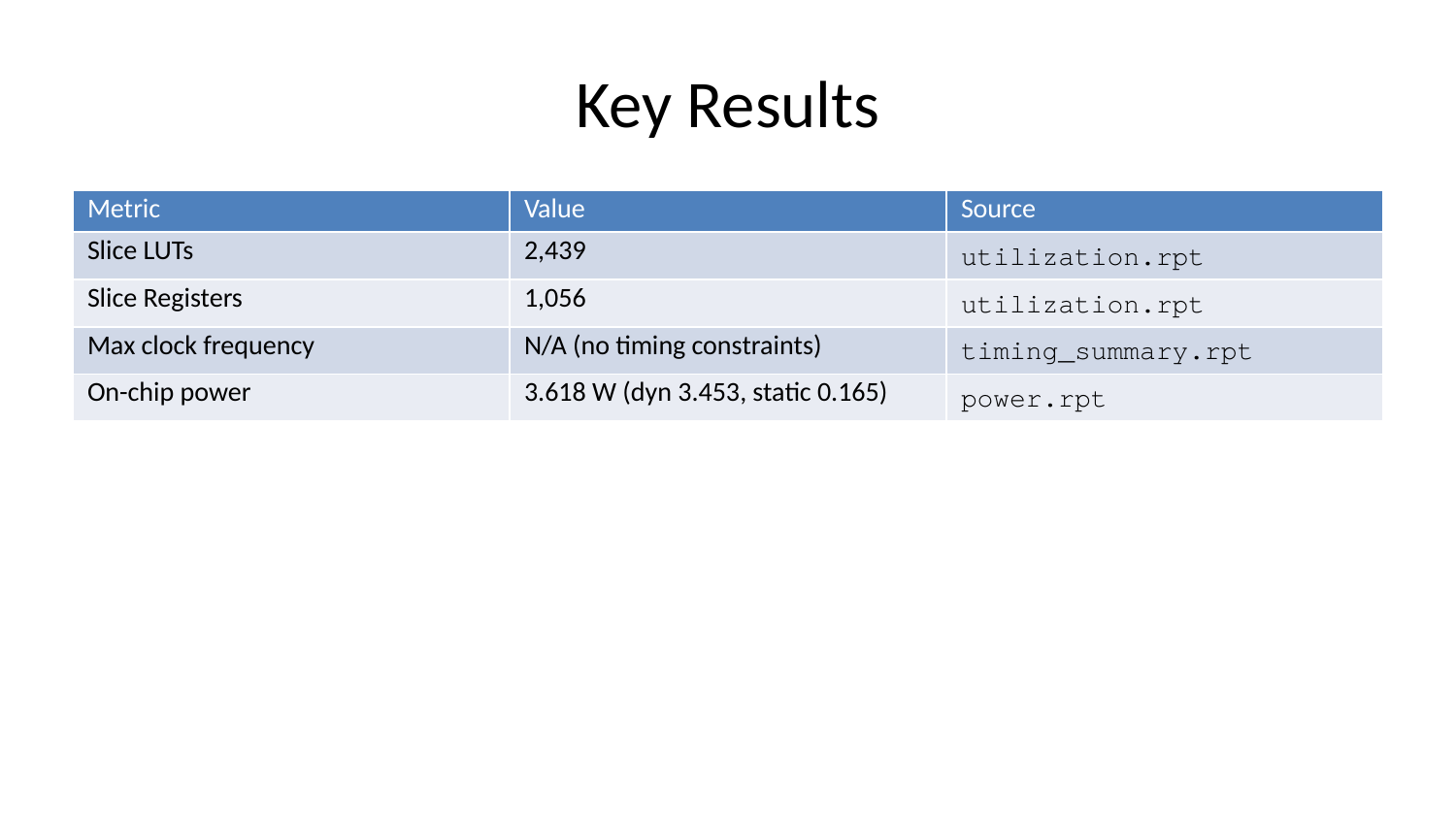

# Key Results
| Metric | Value | Source |
| --- | --- | --- |
| Slice LUTs | 2,439 | utilization.rpt |
| Slice Registers | 1,056 | utilization.rpt |
| Max clock frequency | N/A (no timing constraints) | timing\_summary.rpt |
| On-chip power | 3.618 W (dyn 3.453, static 0.165) | power.rpt |